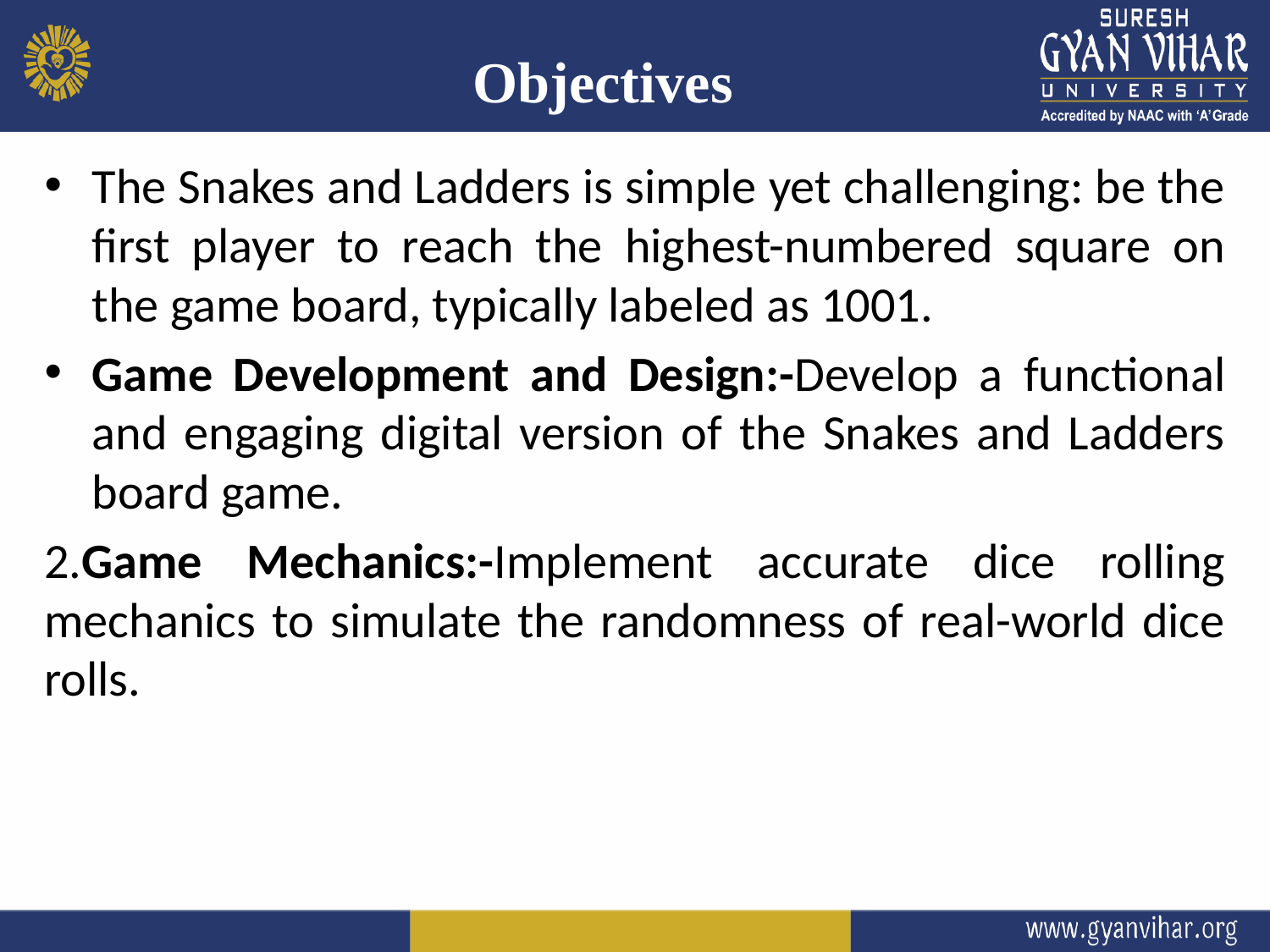

# Objectives
The Snakes and Ladders is simple yet challenging: be the first player to reach the highest-numbered square on the game board, typically labeled as 1001.
Game Development and Design:-Develop a functional and engaging digital version of the Snakes and Ladders board game.
2.Game Mechanics:-Implement accurate dice rolling mechanics to simulate the randomness of real-world dice rolls.